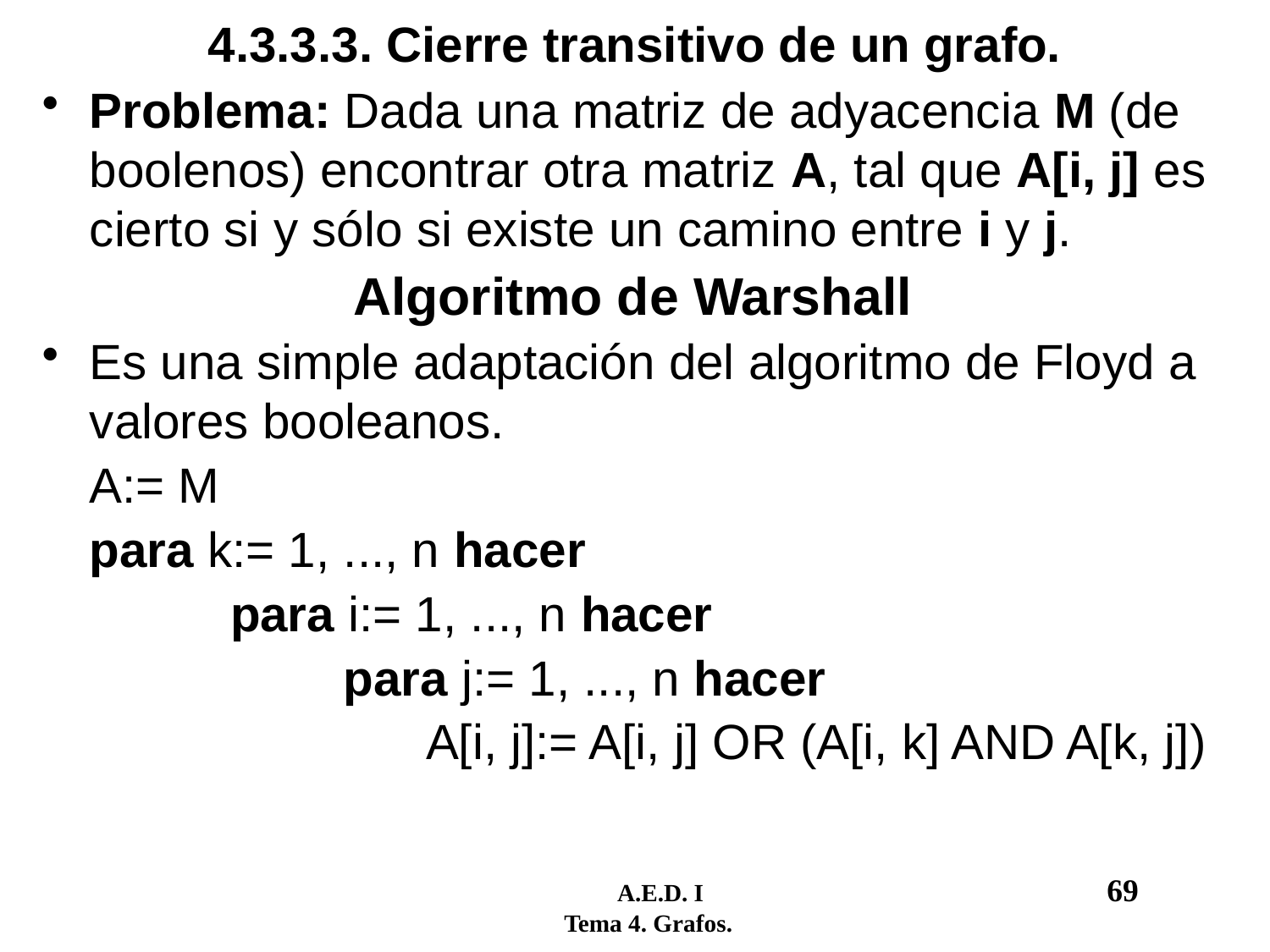

# 4.3.3.3. Cierre transitivo de un grafo.
Problema: Dada una matriz de adyacencia M (de boolenos) encontrar otra matriz A, tal que A[i, j] es cierto si y sólo si existe un camino entre i y j.
Algoritmo de Warshall
Es una simple adaptación del algoritmo de Floyd a valores booleanos.
	A:= M
	para k:= 1, ..., n hacer
		 para i:= 1, ..., n hacer
			para j:= 1, ..., n hacer
			      A[i, j]:= A[i, j] OR (A[i, k] AND A[k, j])
	   A.E.D. I				69
               Tema 4. Grafos.